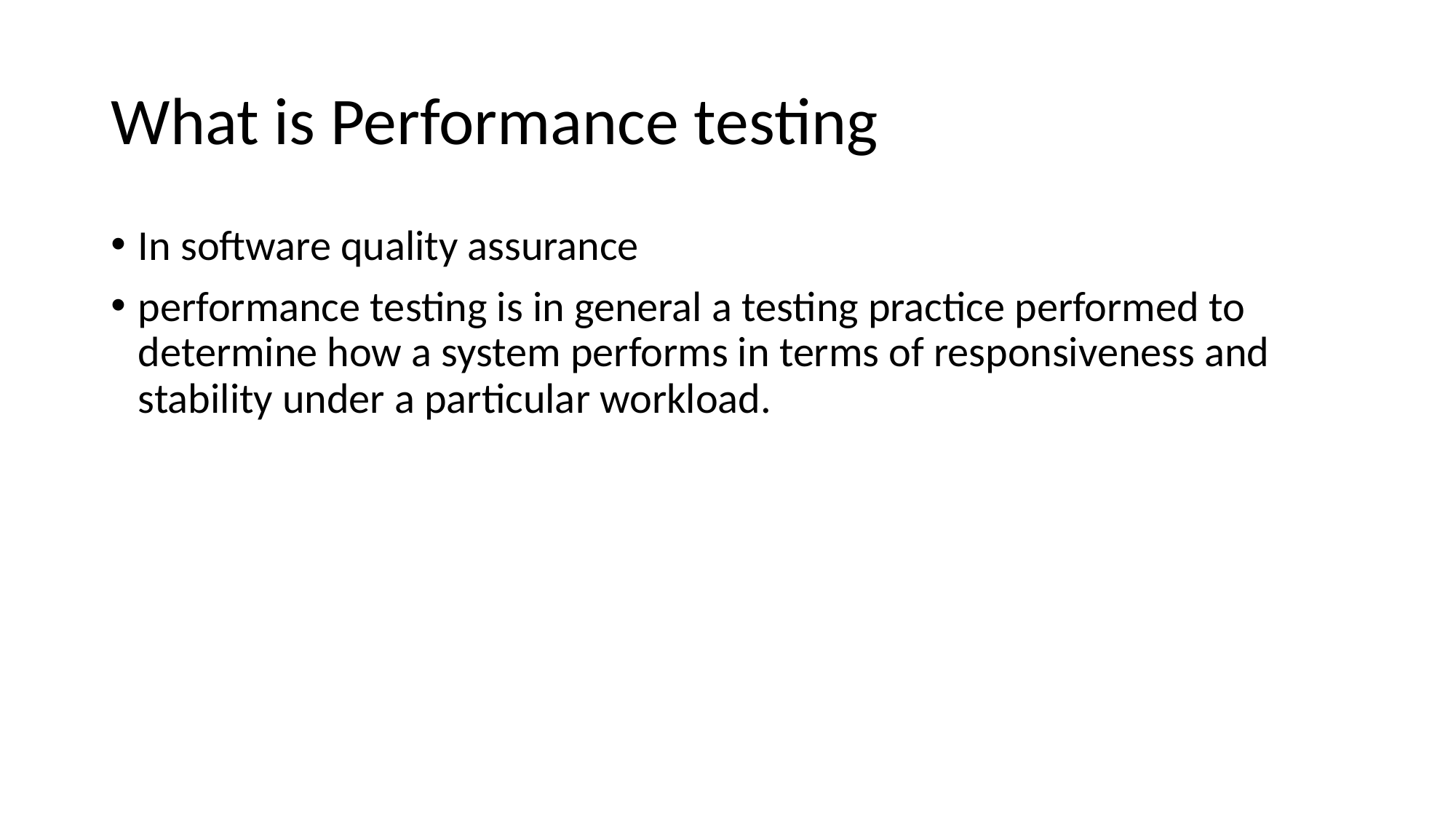

# What is Performance testing
In software quality assurance
performance testing is in general a testing practice performed to determine how a system performs in terms of responsiveness and stability under a particular workload.